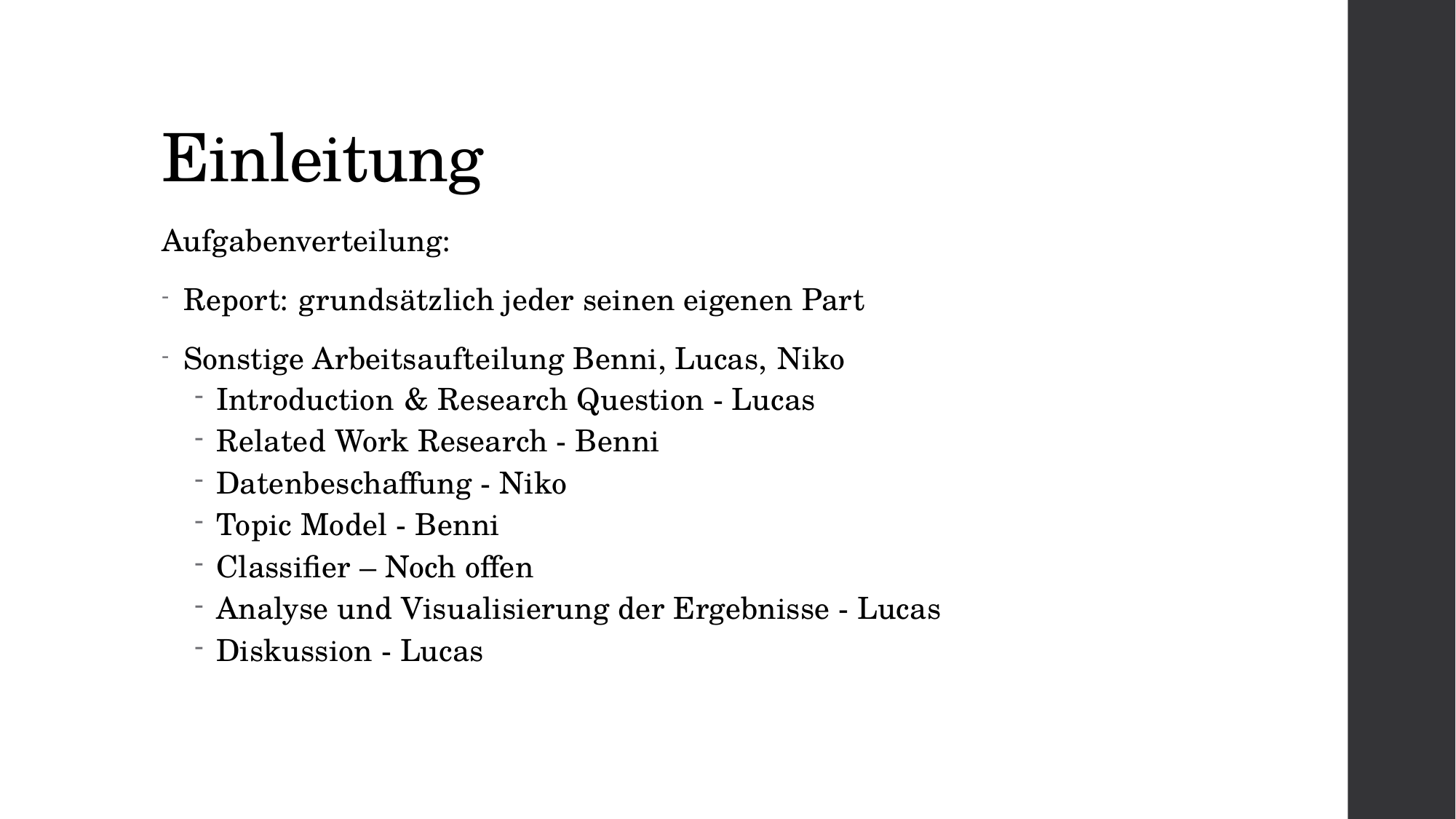

# Einleitung
Aufgabenverteilung:
Report: grundsätzlich jeder seinen eigenen Part
Sonstige Arbeitsaufteilung Benni, Lucas, Niko
Introduction & Research Question - Lucas
Related Work Research - Benni
Datenbeschaffung - Niko
Topic Model - Benni
Classifier – Noch offen
Analyse und Visualisierung der Ergebnisse - Lucas
Diskussion - Lucas